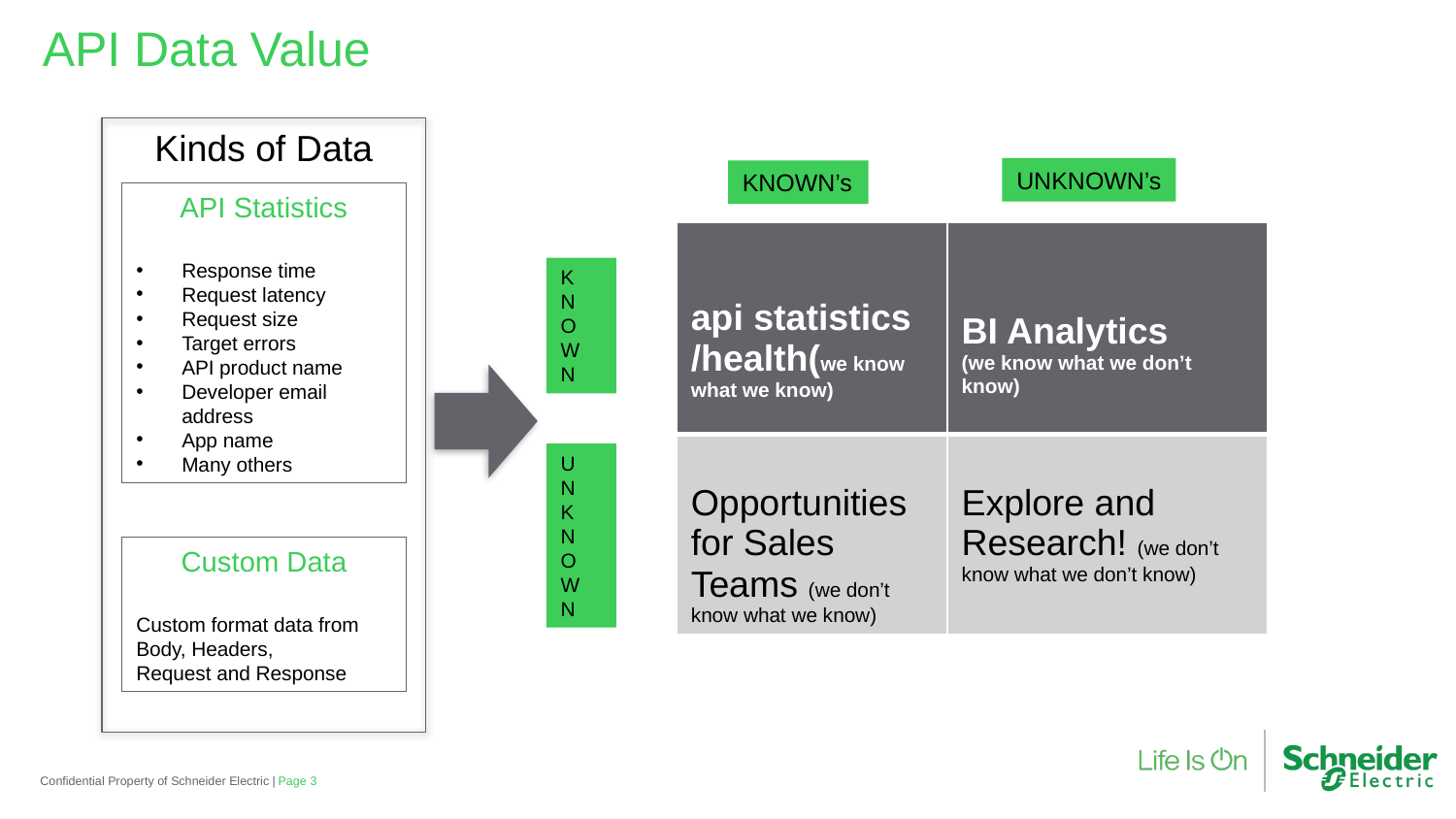

API Data Value

API Statistics

Response time
Request latency
Request size
Target errors
API product name
Developer email address
App name
Many others
Custom Data

Custom format data from Body, Headers,
Request and Response
Kinds of Data
UNKNOWN’s
KNOWN’s
| api statistics /health(we know what we know) | BI Analytics (we know what we don’t know) |
| --- | --- |
| Opportunities for Sales Teams (we don’t know what we know) | Explore and Research! (we don’t know what we don’t know) |
K
N
O
W
N

U
N
K
N
O
W
N
Confidential Property of Schneider Electric |
Page 3